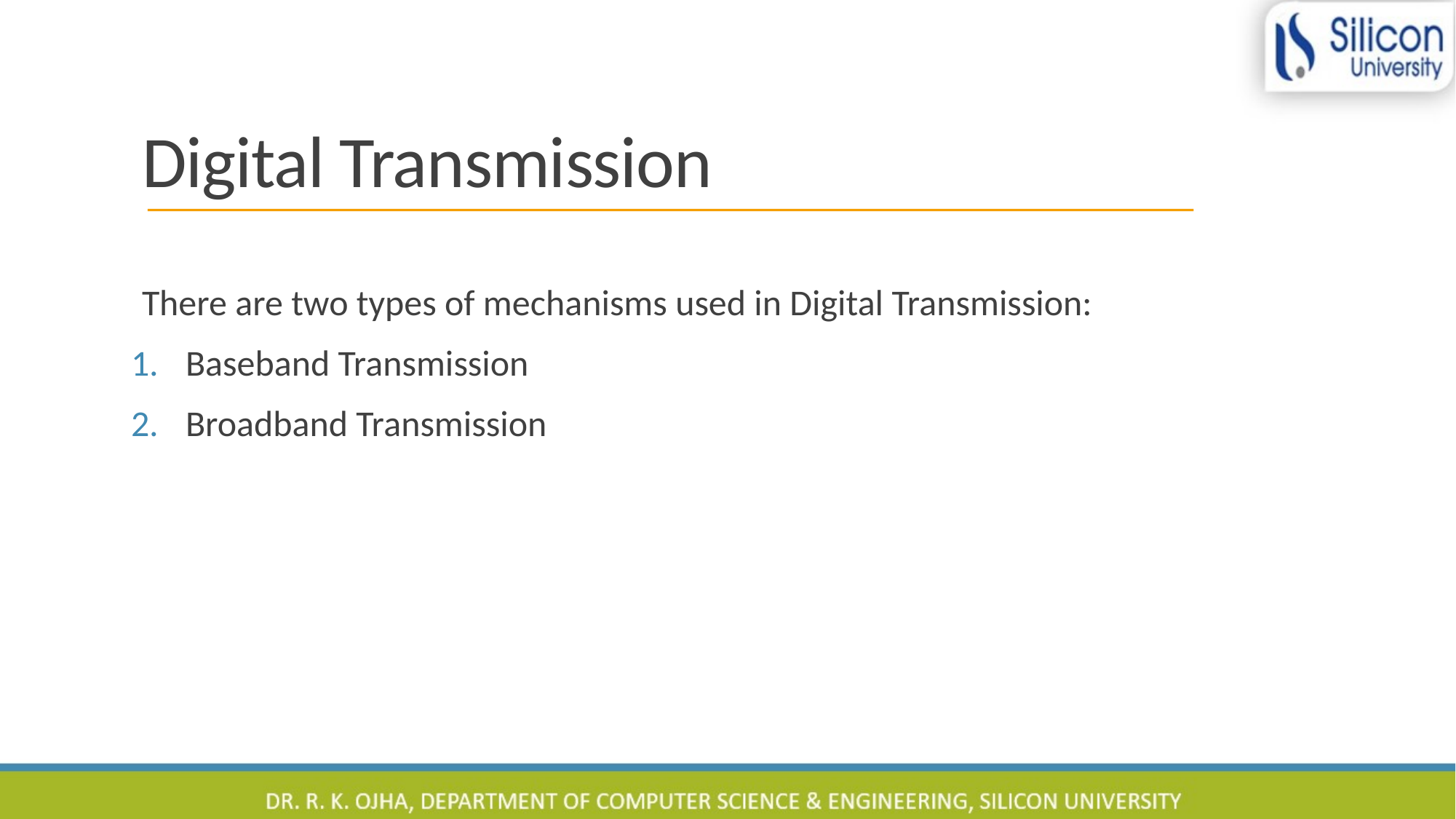

# Digital Transmission

There are two types of mechanisms used in Digital Transmission:
Baseband Transmission
Broadband Transmission
33